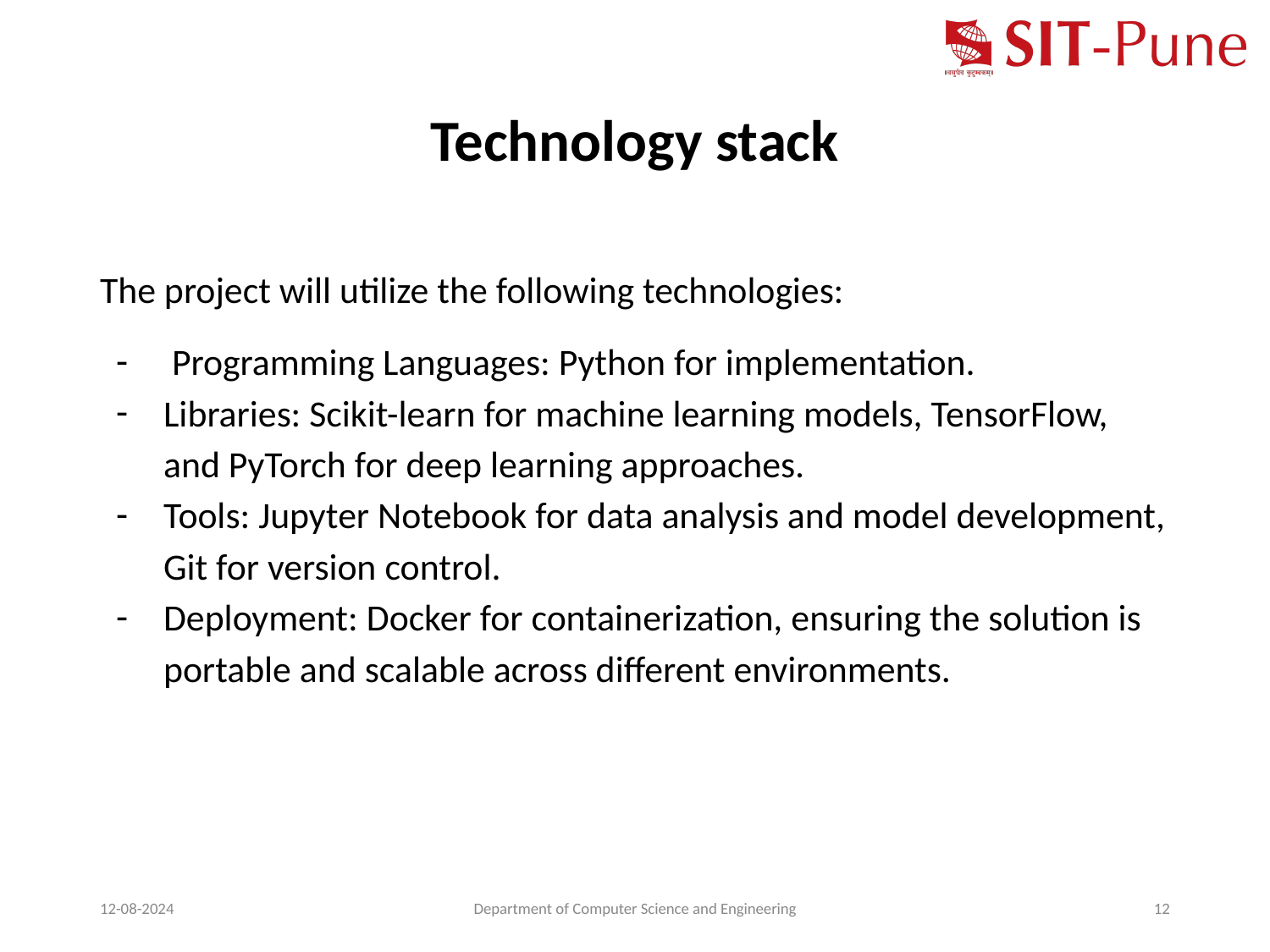

# Technology stack
The project will utilize the following technologies:
 Programming Languages: Python for implementation.
Libraries: Scikit-learn for machine learning models, TensorFlow, and PyTorch for deep learning approaches.
Tools: Jupyter Notebook for data analysis and model development, Git for version control.
Deployment: Docker for containerization, ensuring the solution is portable and scalable across different environments.
12-08-2024
Department of Computer Science and Engineering
12